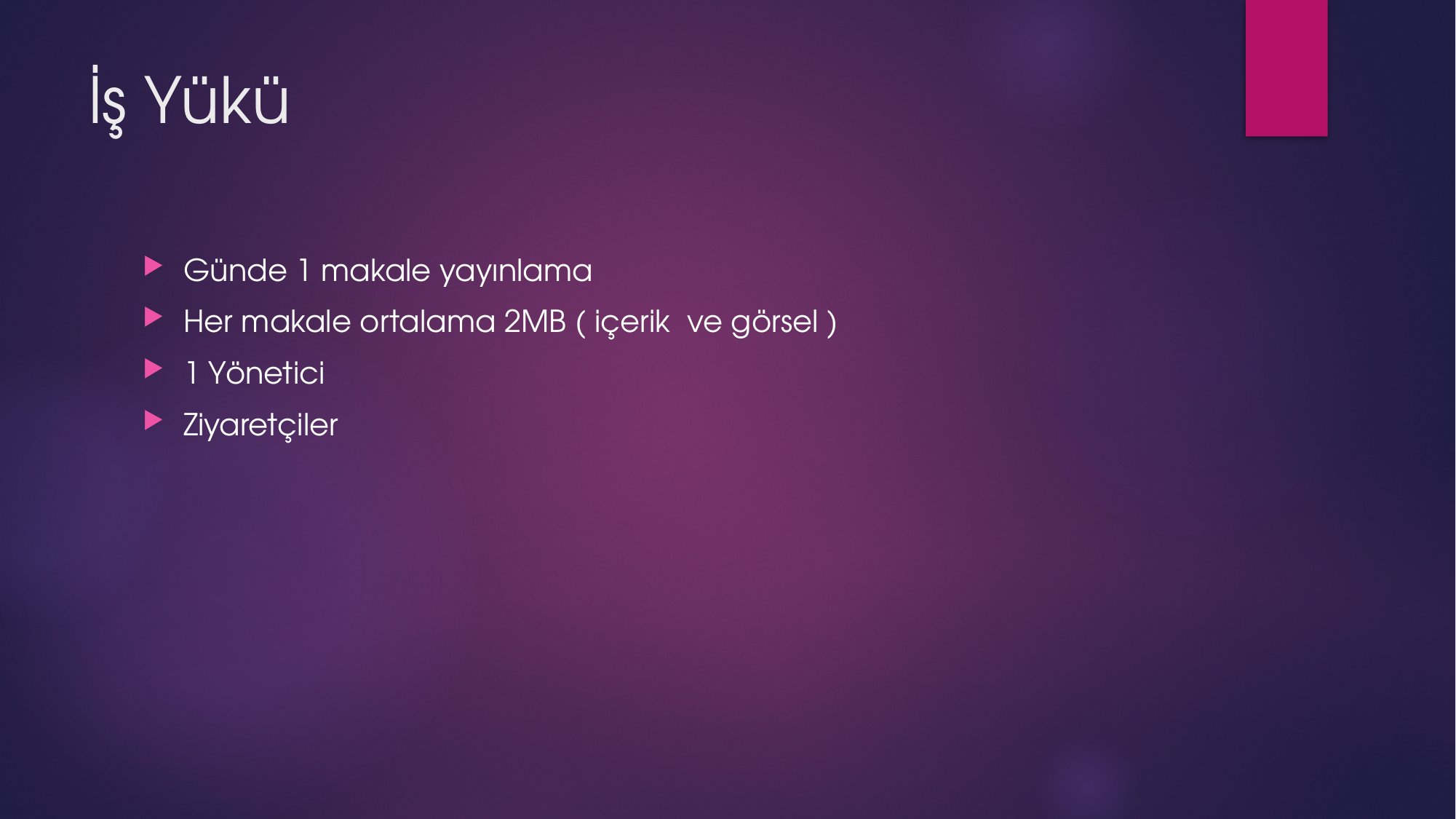

# İş Yükü
Günde 1 makale yayınlama
Her makale ortalama 2MB ( içerik  ve görsel )
1 Yönetici
Ziyaretçiler